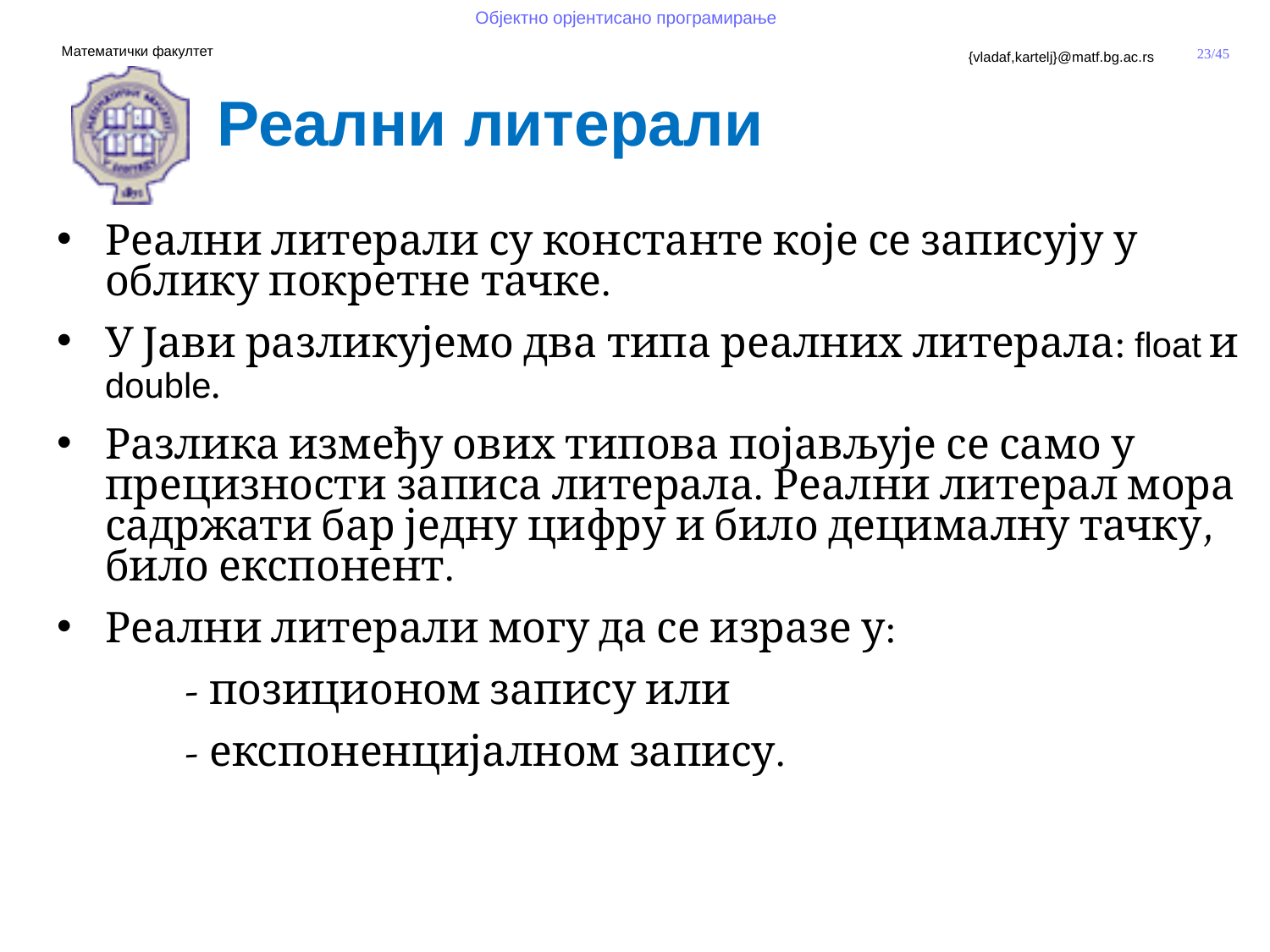

Реални литерали
Реални литерали су константе које се записују у облику покретне тачке.
У Јави разликујемо два типа реалних литерала: float и double.
Разлика између ових типова појављује се само у прецизности записа литерала. Реални литерал мора садржати бар једну цифру и било децималну тачку, било експонент.
Реални литерали могу да се изразе у:
	- позиционом запису или
	- експоненцијалном запису.